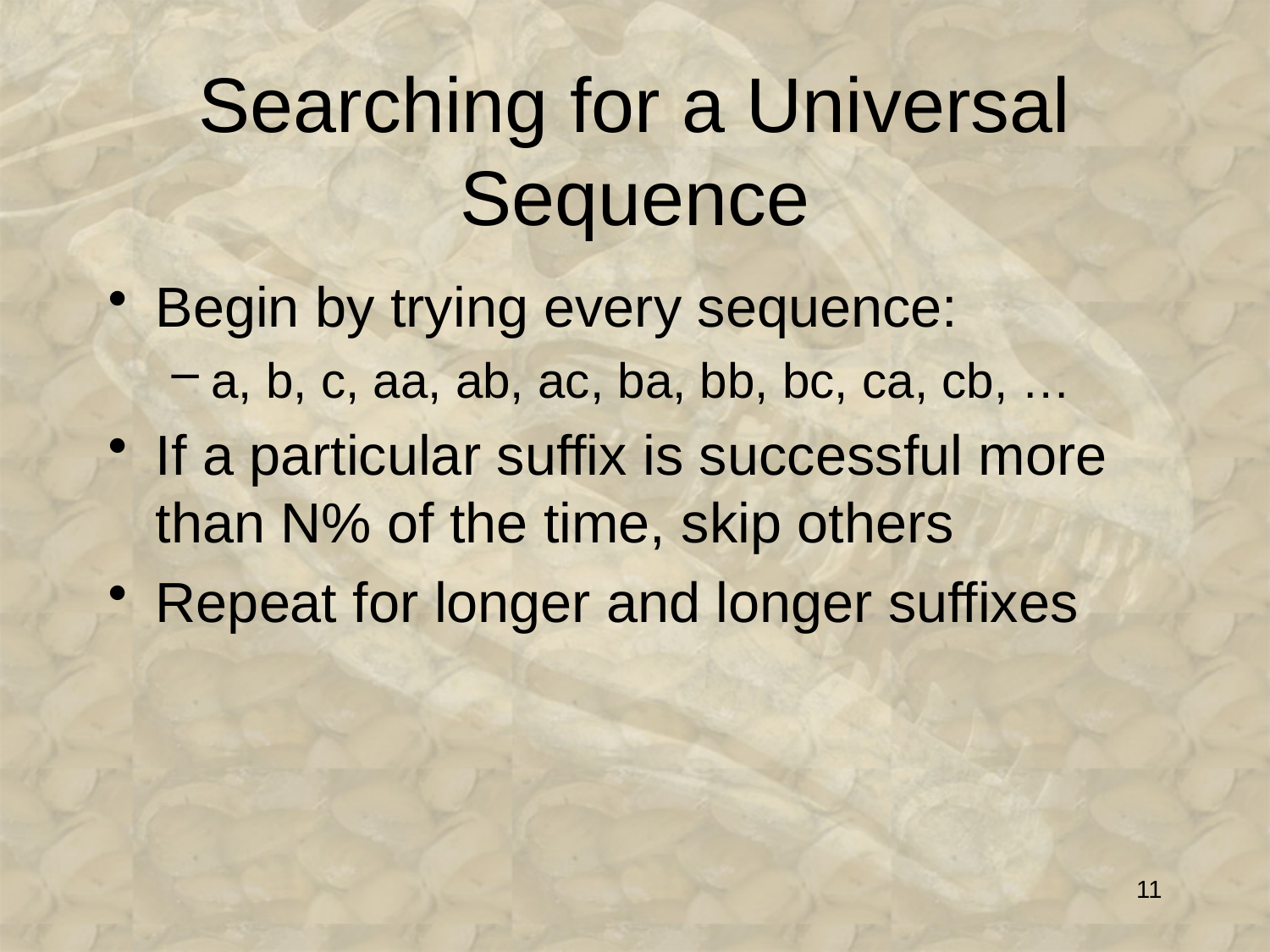

# Searching for a Universal Sequence
Begin by trying every sequence:
a, b, c, aa, ab, ac, ba, bb, bc, ca, cb, …
If a particular suffix is successful more than N% of the time, skip others
Repeat for longer and longer suffixes

11